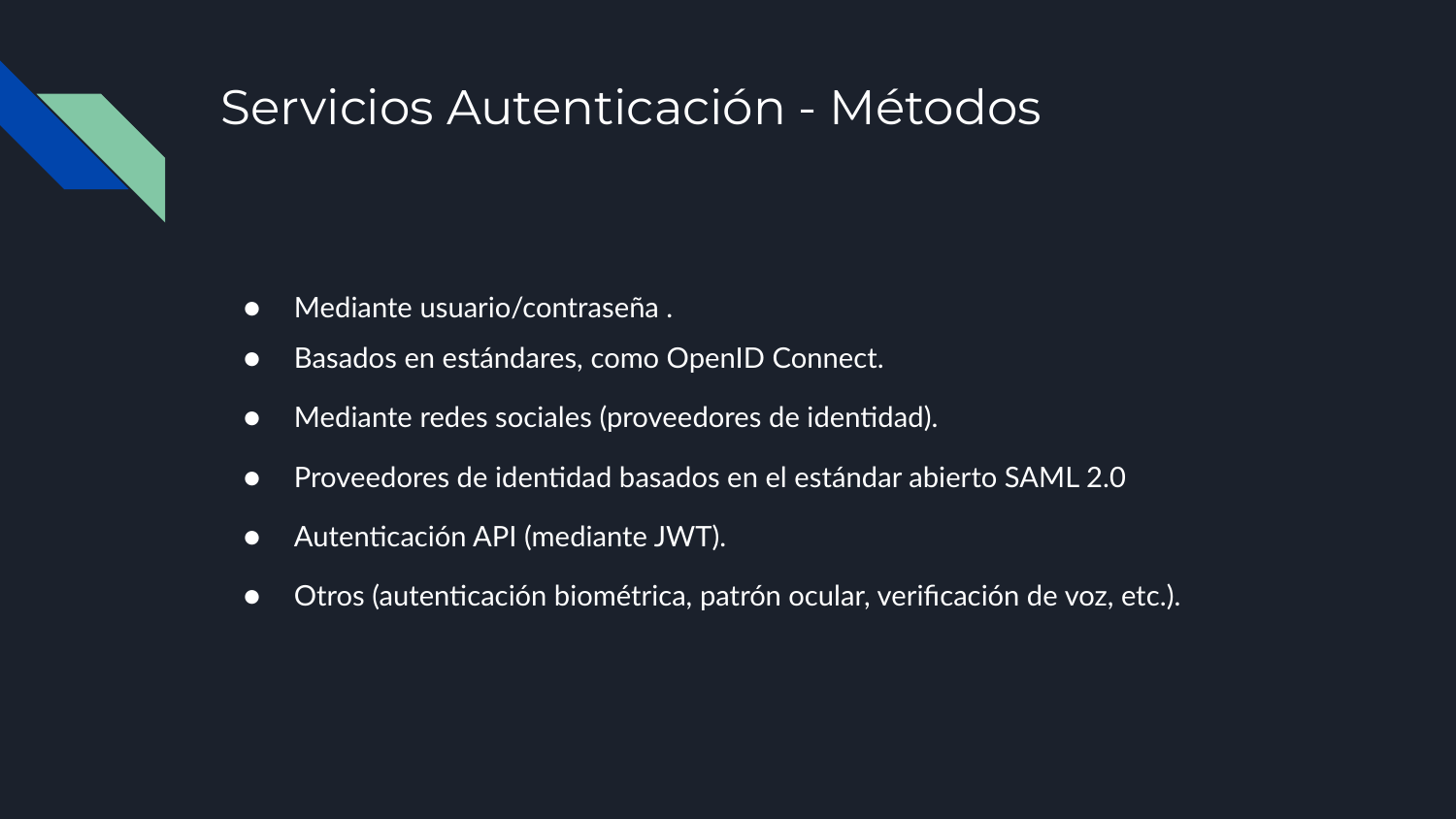

# Servicios Autenticación - Métodos
Mediante usuario/contraseña .
Basados en estándares, como OpenID Connect.
Mediante redes sociales (proveedores de identidad).
Proveedores de identidad basados en el estándar abierto SAML 2.0
Autenticación API (mediante JWT).
Otros (autenticación biométrica, patrón ocular, verificación de voz, etc.).